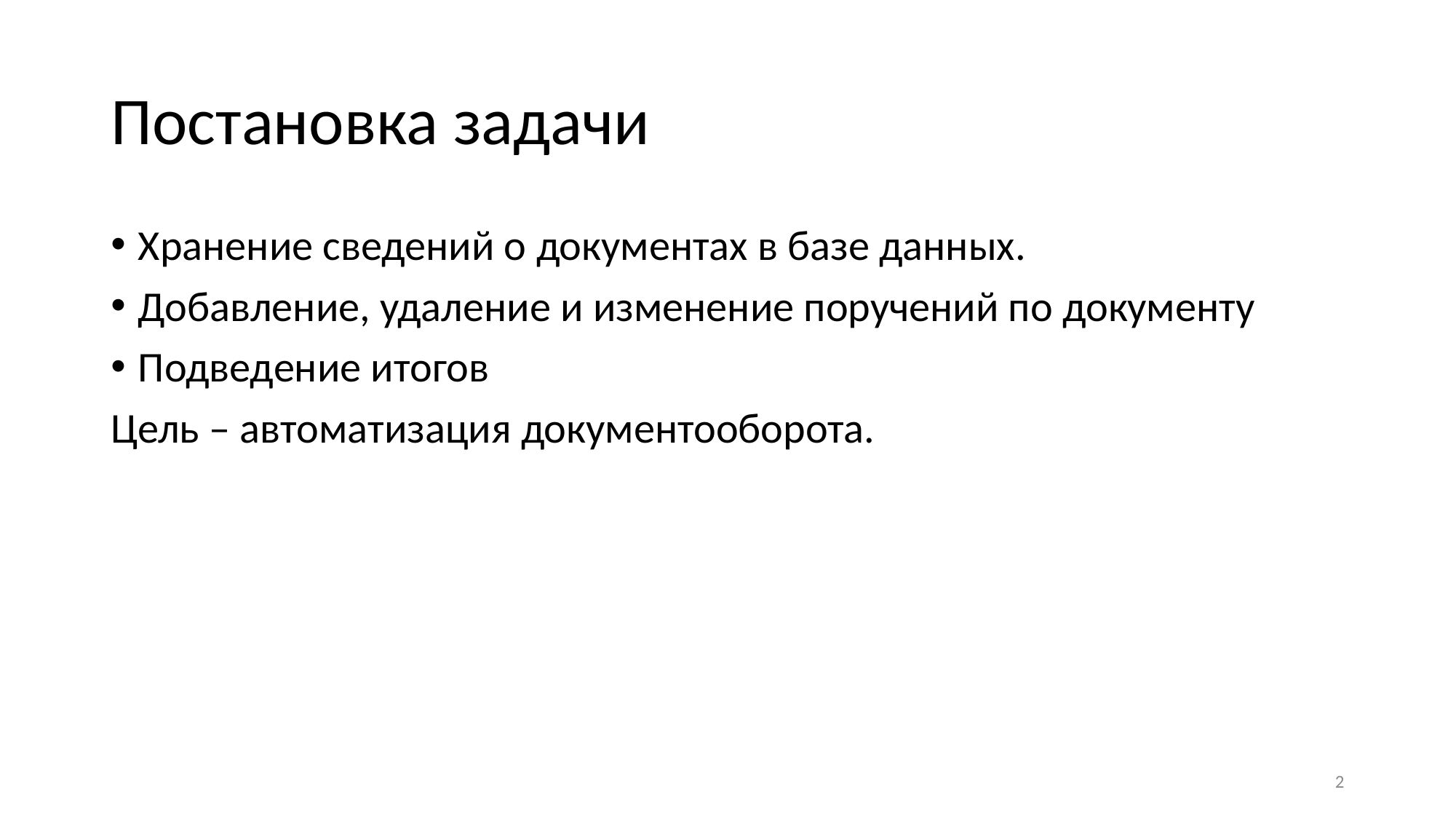

# Постановка задачи
Хранение сведений о документах в базе данных.
Добавление, удаление и изменение поручений по документу
Подведение итогов
Цель – автоматизация документооборота.
2